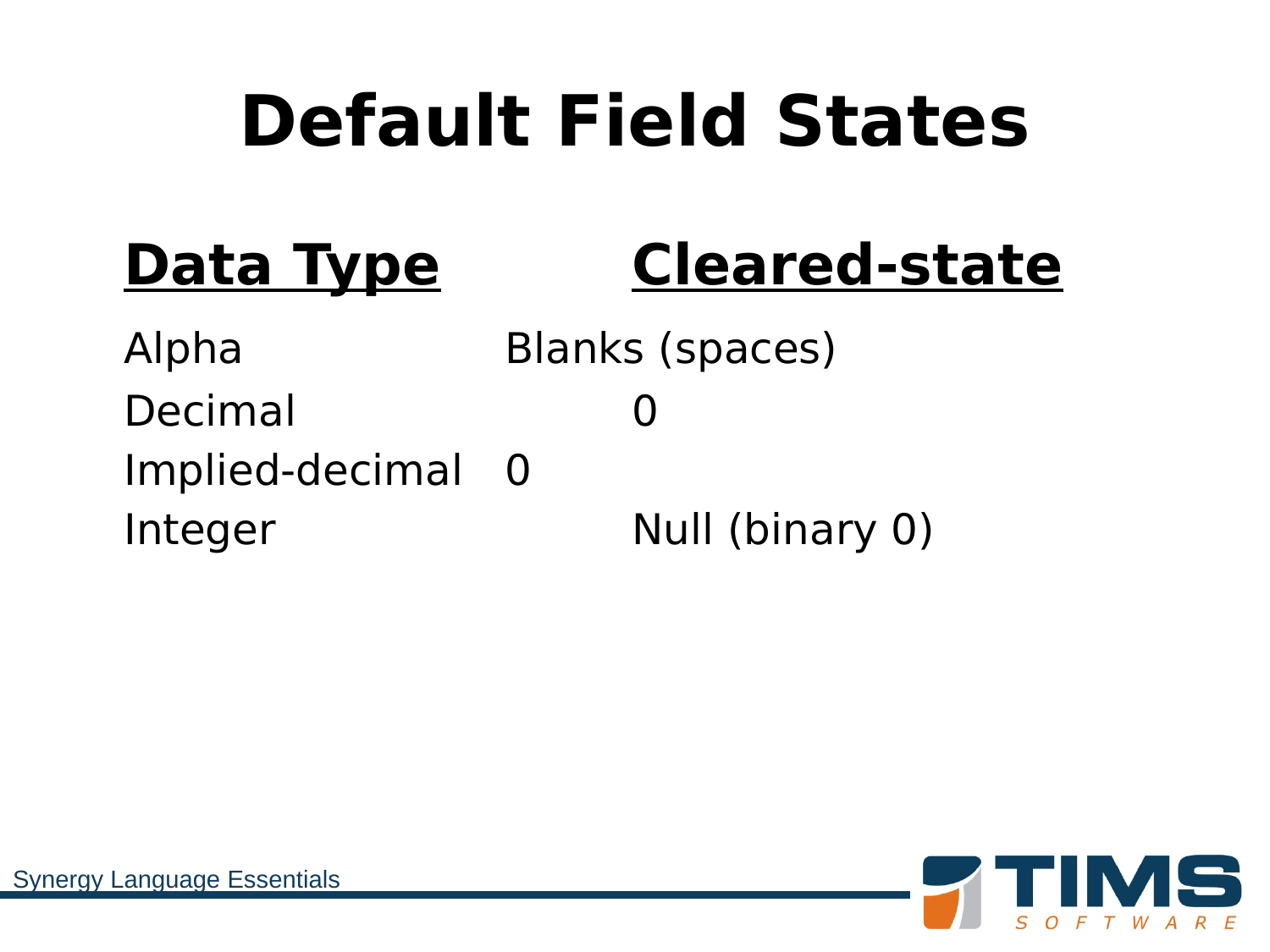

# Default Field States
	Data Type		Cleared-state
	Alpha			Blanks (spaces)
	Decimal			0
	Implied-decimal	0
	Integer			Null (binary 0)
Synergy Language Essentials